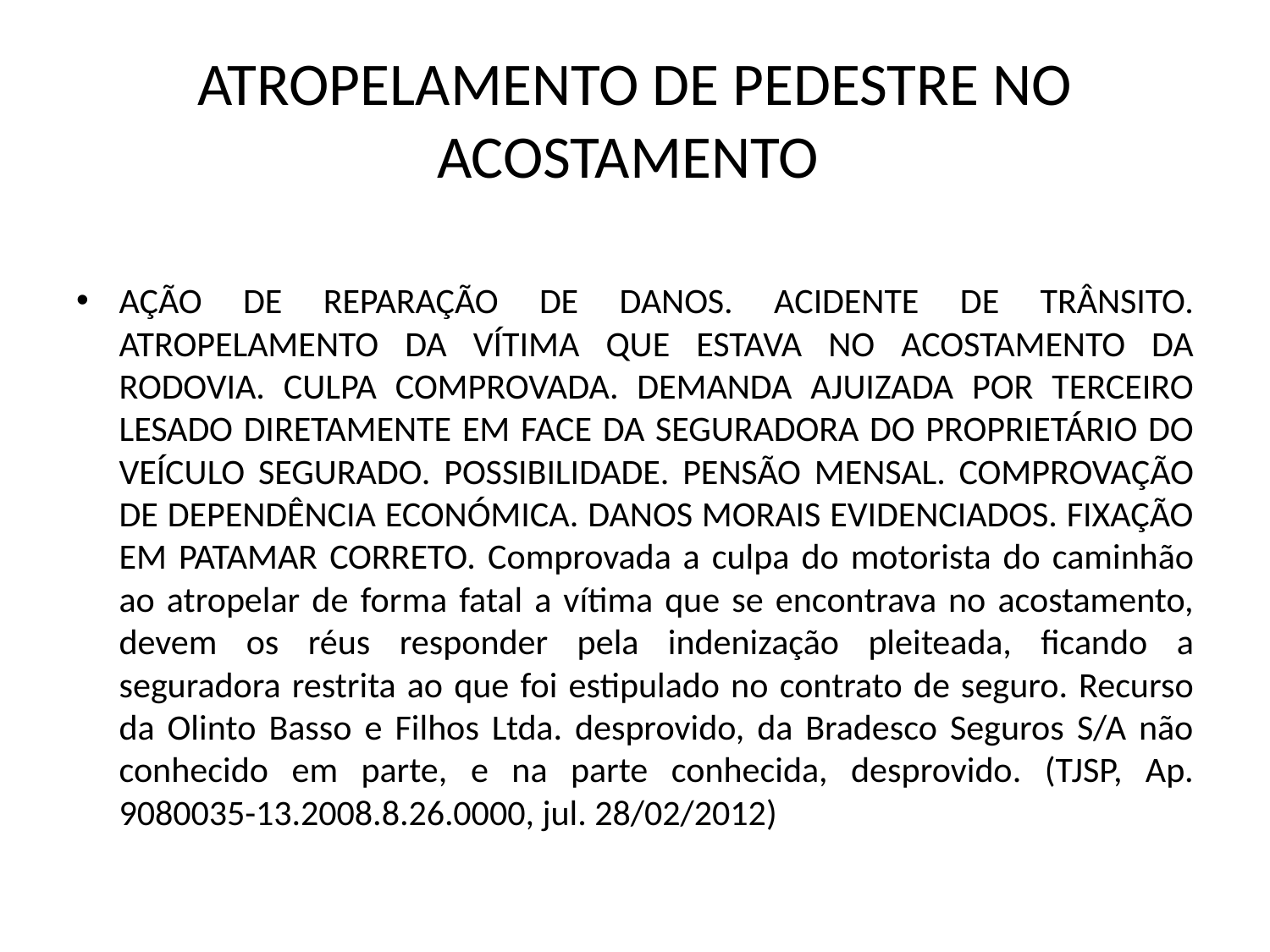

# ATROPELAMENTO DE PEDESTRE NO ACOSTAMENTO

AÇÃO DE REPARAÇÃO DE DANOS. ACIDENTE DE TRÂNSITO. ATROPELAMENTO DA VÍTIMA QUE ESTAVA NO ACOSTAMENTO DA RODOVIA. CULPA COMPROVADA. DEMANDA AJUIZADA POR TERCEIRO LESADO DIRETAMENTE EM FACE DA SEGURADORA DO PROPRIETÁRIO DO VEÍCULO SEGURADO. POSSIBILIDADE. PENSÃO MENSAL. COMPROVAÇÃO DE DEPENDÊNCIA ECONÓMICA. DANOS MORAIS EVIDENCIADOS. FIXAÇÃO EM PATAMAR CORRETO. Comprovada a culpa do motorista do caminhão ao atropelar de forma fatal a vítima que se encontrava no acostamento, devem os réus responder pela indenização pleiteada, ficando a seguradora restrita ao que foi estipulado no contrato de seguro. Recurso da Olinto Basso e Filhos Ltda. desprovido, da Bradesco Seguros S/A não conhecido em parte, e na parte conhecida, desprovido. (TJSP, Ap. 9080035-13.2008.8.26.0000, jul. 28/02/2012)